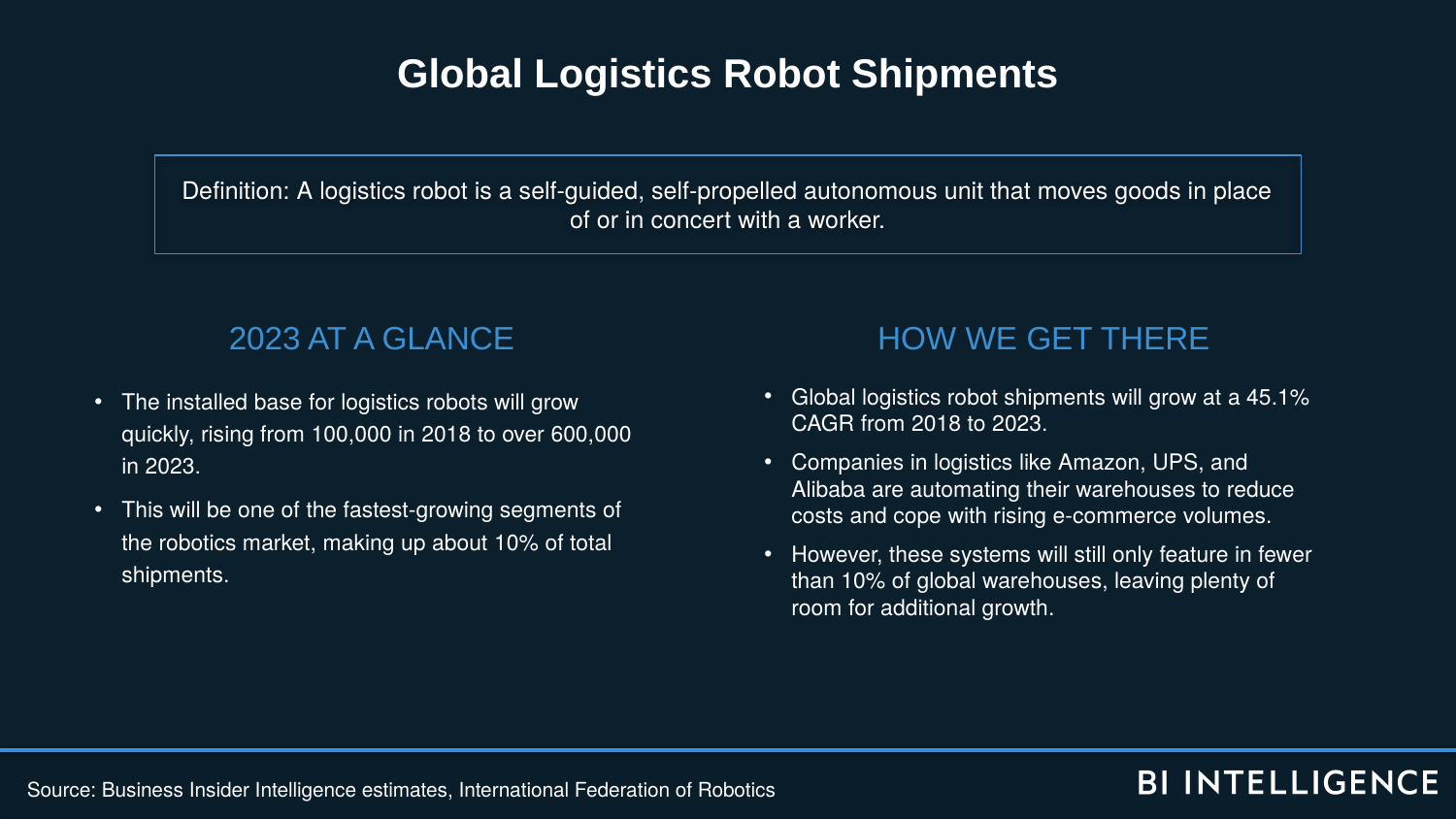

Global Logistics Robot Shipments
Definition: A logistics robot is a self-guided, self-propelled autonomous unit that moves goods in place of or in concert with a worker.
2023 AT A GLANCE
The installed base for logistics robots will grow quickly, rising from 100,000 in 2018 to over 600,000 in 2023.
This will be one of the fastest-growing segments of the robotics market, making up about 10% of total shipments.
HOW WE GET THERE
Global logistics robot shipments will grow at a 45.1% CAGR from 2018 to 2023.
Companies in logistics like Amazon, UPS, and Alibaba are automating their warehouses to reduce costs and cope with rising e-commerce volumes.
However, these systems will still only feature in fewer than 10% of global warehouses, leaving plenty of room for additional growth.
Source: Business Insider Intelligence estimates, International Federation of Robotics